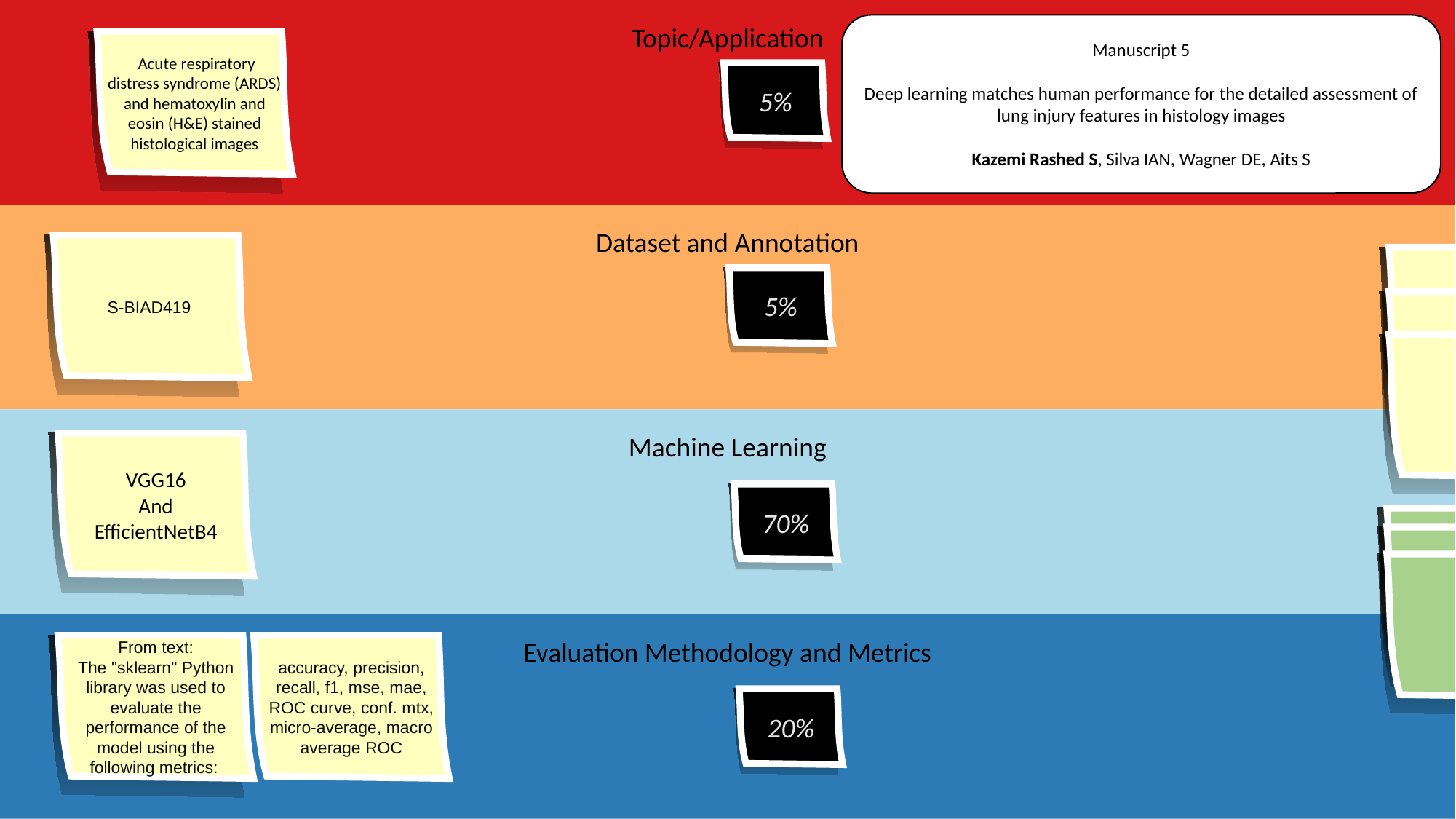

Topic/Application

Manuscript 5

Deep learning matches human performance for the detailed assessment of lung injury features in histology images

Kazemi Rashed S, Silva IAN, Wagner DE, Aits S

 Acute respiratory distress syndrome (ARDS) and hematoxylin and eosin (H&E) stained histological images

5%
Dataset and Annotation

S-BIAD419

5%

Machine Learning

VGG16
And
EfficientNetB4

70%

Evaluation Methodology and Metrics

accuracy, precision, recall, f1, mse, mae, ROC curve, conf. mtx, micro-average, macro average ROC

From text:
The "sklearn" Python library was used to evaluate the performance of the model using the following metrics:

20%